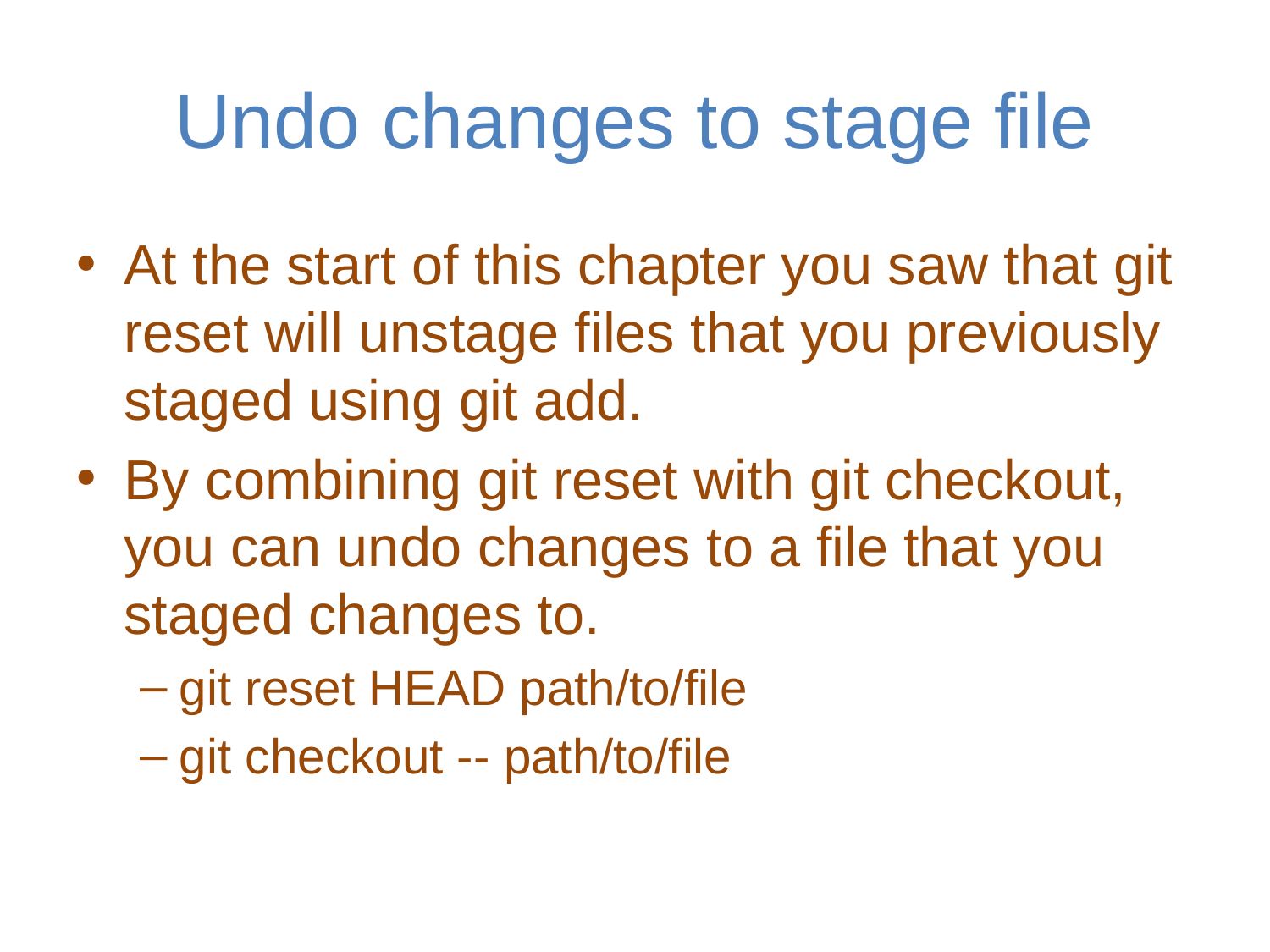

# Undo changes to stage file
At the start of this chapter you saw that git reset will unstage files that you previously staged using git add.
By combining git reset with git checkout, you can undo changes to a file that you staged changes to.
git reset HEAD path/to/file
git checkout -- path/to/file